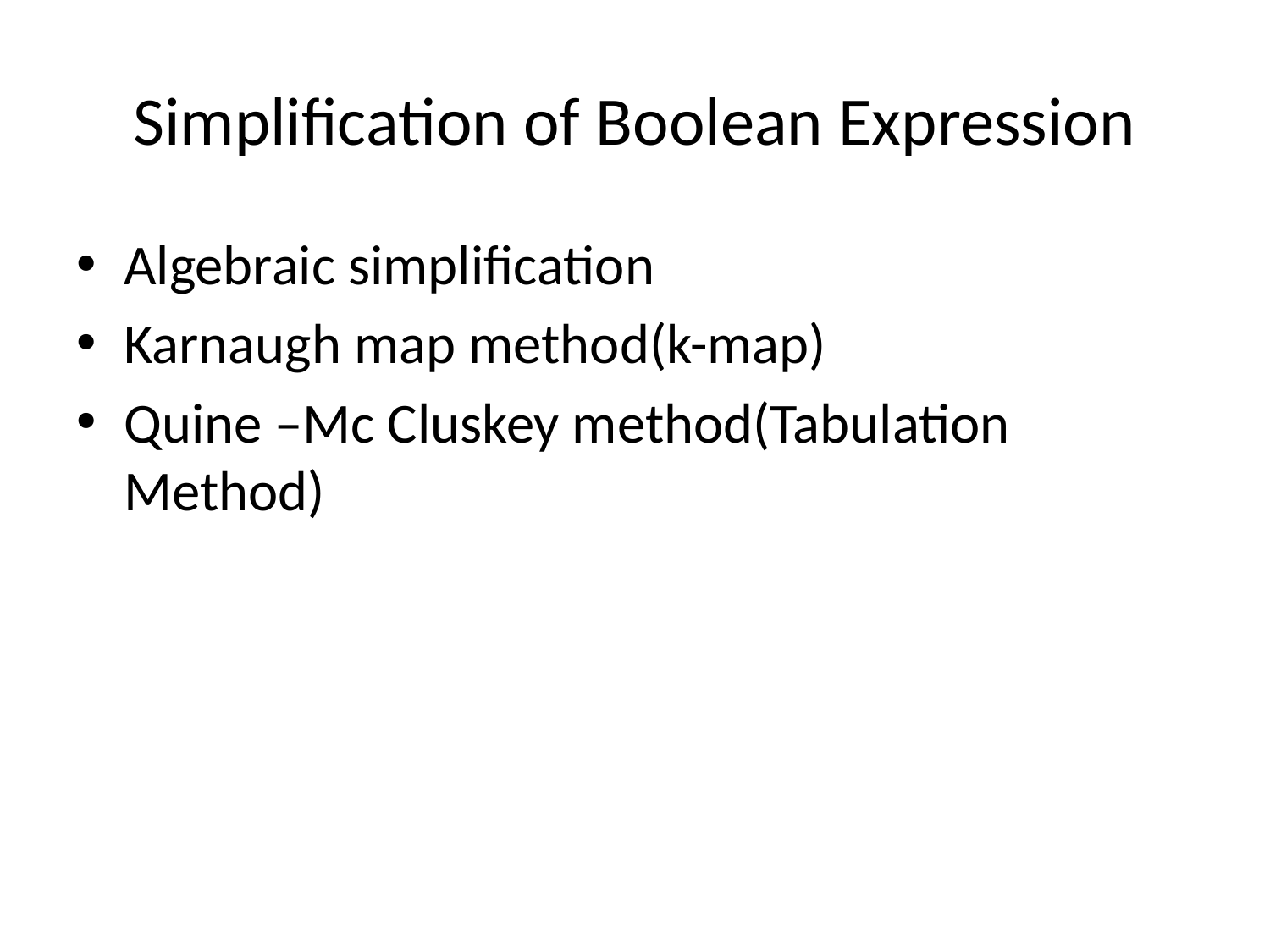

# Simplification of Boolean Expression
Algebraic simplification
Karnaugh map method(k-map)
Quine –Mc Cluskey method(Tabulation Method)